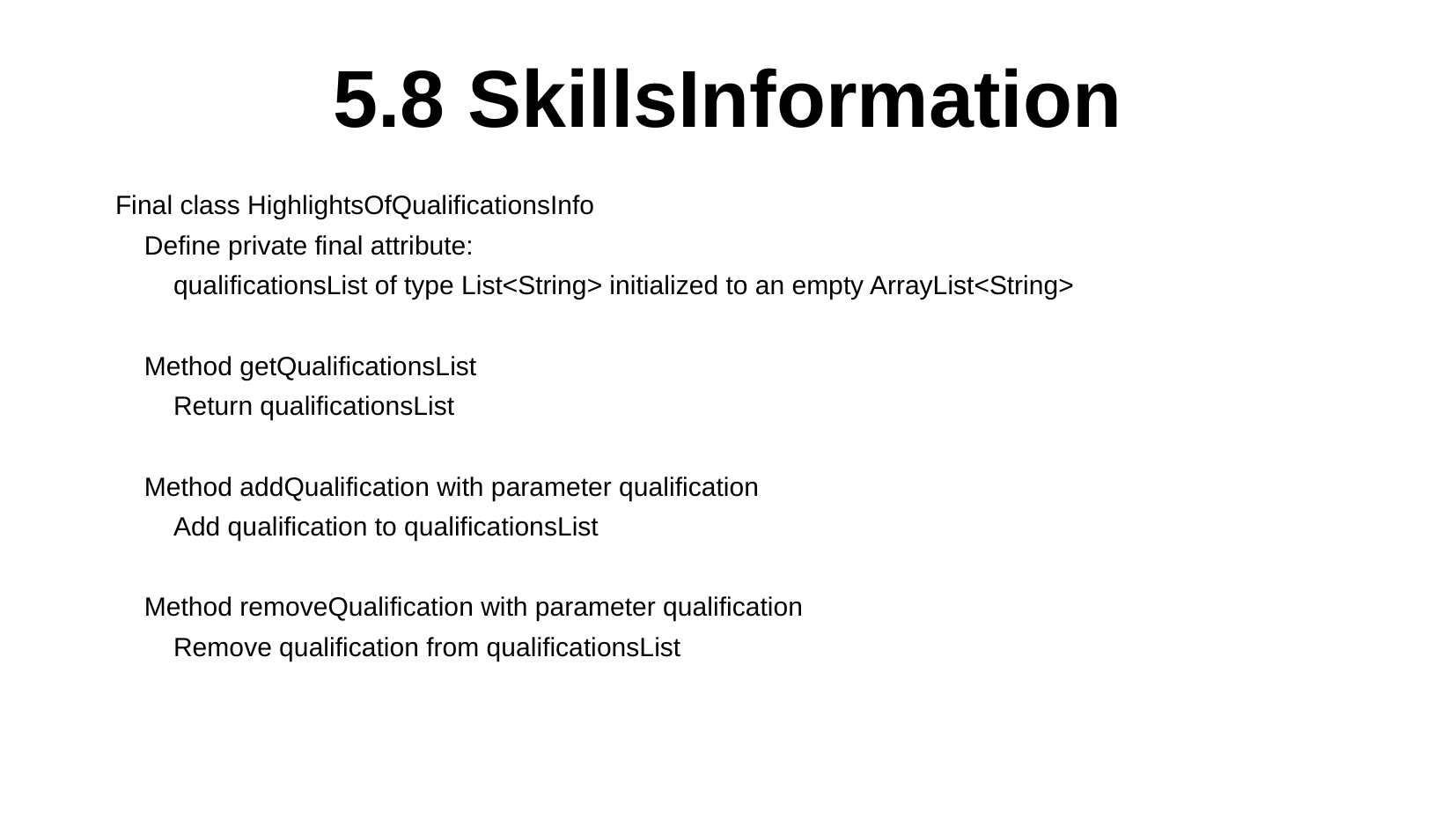

# 5.8 SkillsInformation
Final class HighlightsOfQualificationsInfo
    Define private final attribute:
        qualificationsList of type List<String> initialized to an empty ArrayList<String>

    Method getQualificationsList
        Return qualificationsList

    Method addQualification with parameter qualification
        Add qualification to qualificationsList

    Method removeQualification with parameter qualification
        Remove qualification from qualificationsList